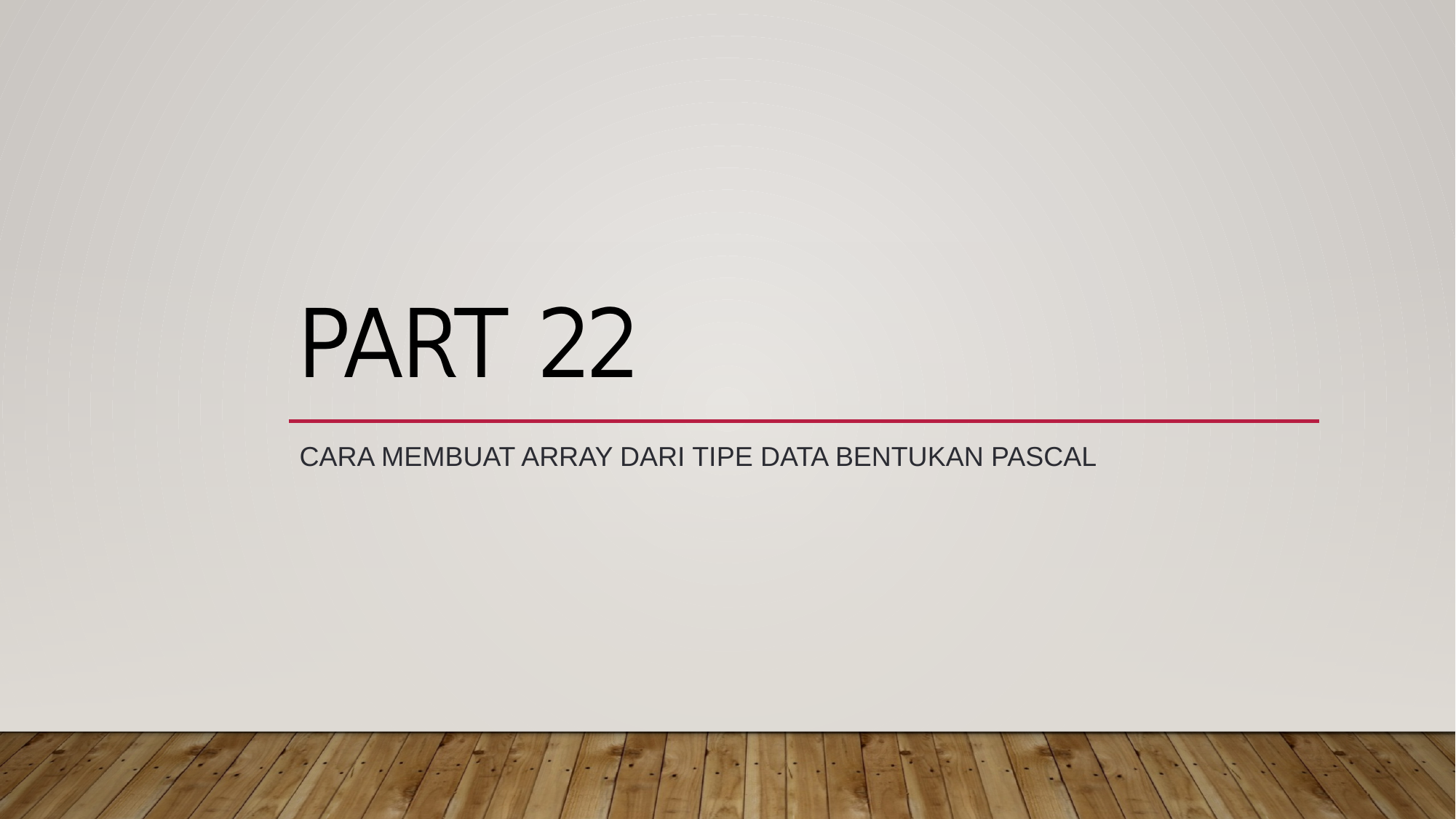

# PART 22
Cara Membuat Array dari Tipe Data Bentukan Pascal